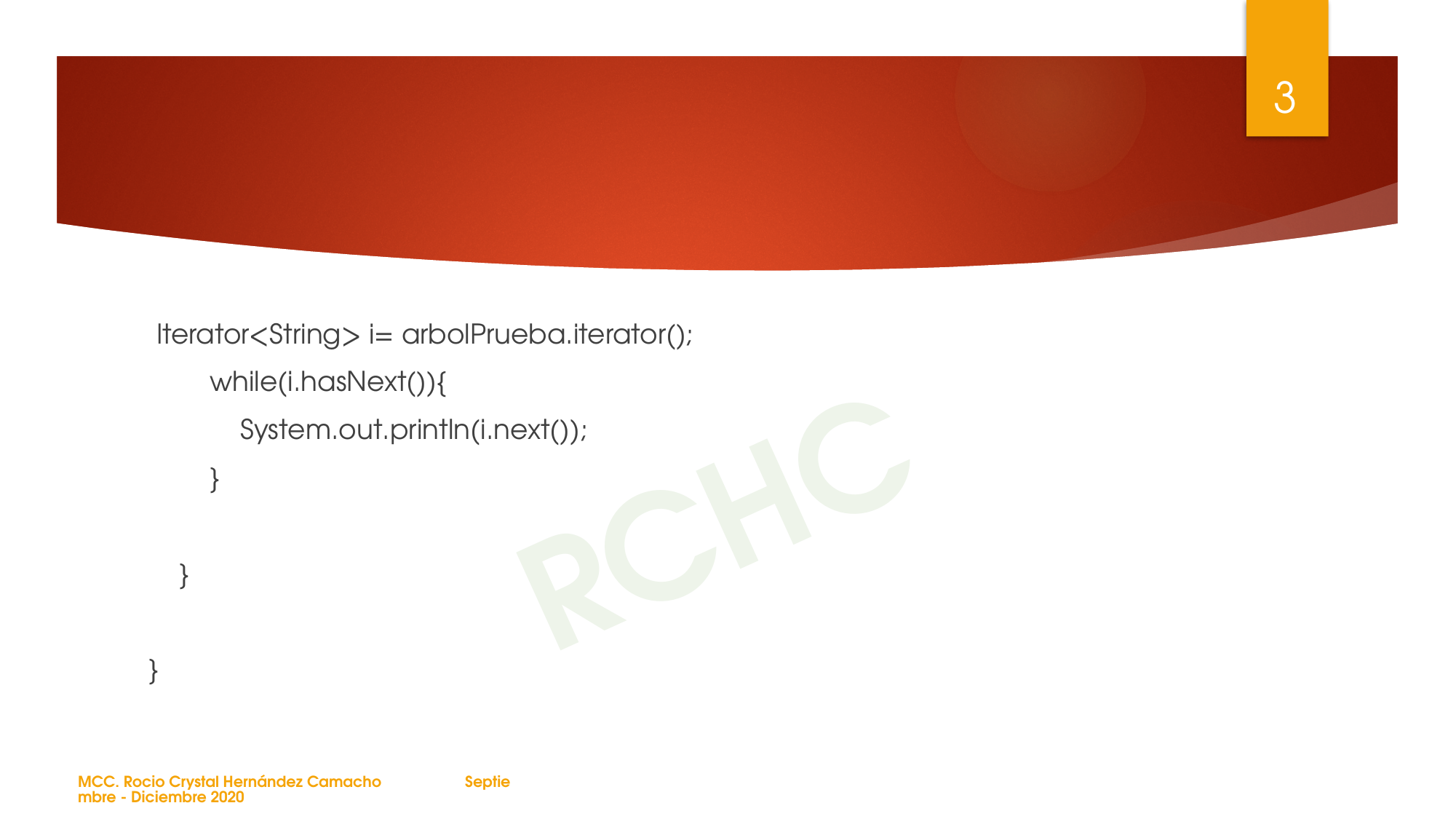

3
#
 Iterator<String> i= arbolPrueba.iterator();
        while(i.hasNext()){
            System.out.println(i.next());
        }

    }

}

MCC. Rocio Crystal Hernández Camacho                    Septiembre - Diciembre 2020